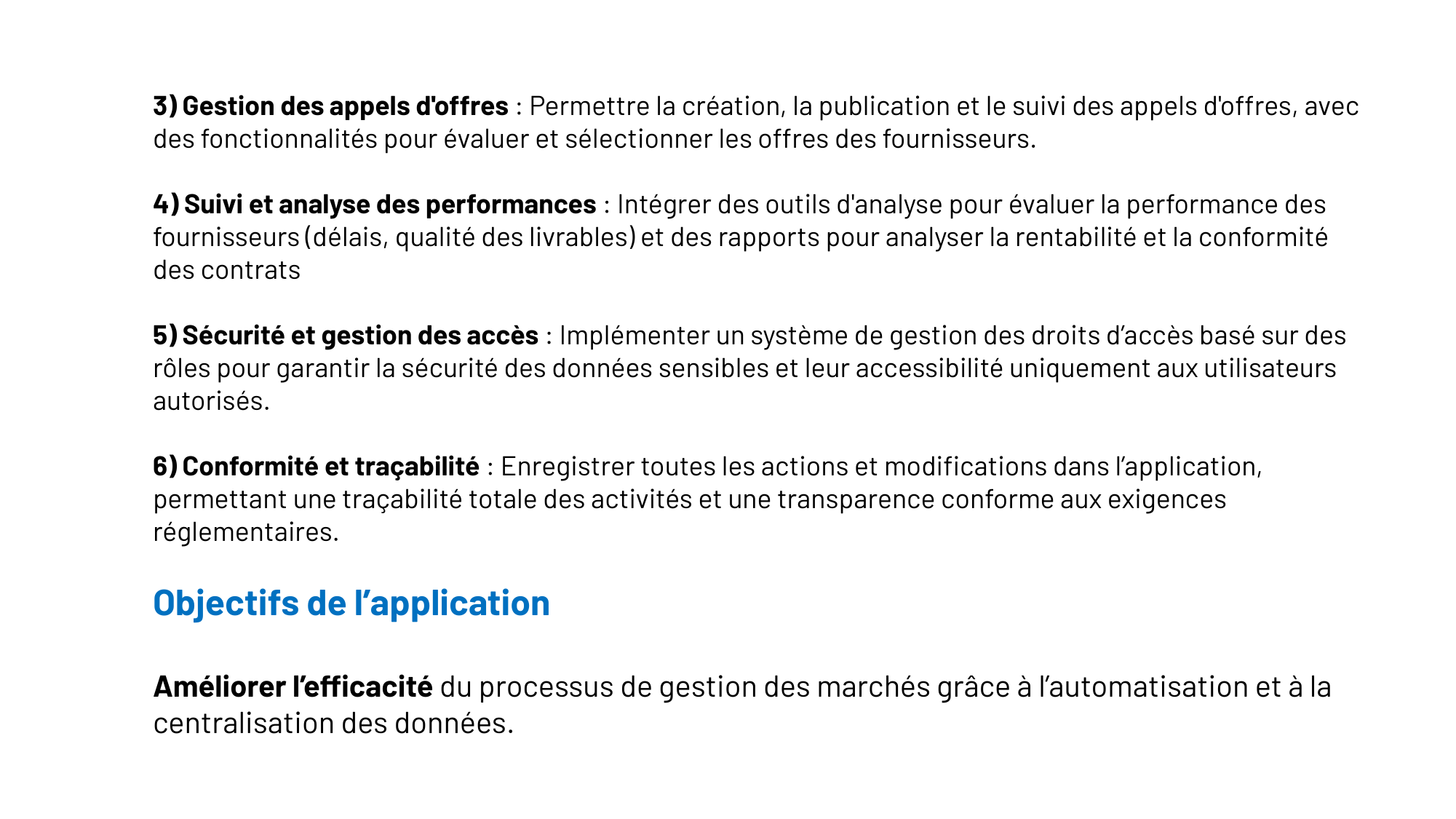

3) Gestion des appels d'offres : Permettre la création, la publication et le suivi des appels d'offres, avec des fonctionnalités pour évaluer et sélectionner les offres des fournisseurs.

4) Suivi et analyse des performances : Intégrer des outils d'analyse pour évaluer la performance des fournisseurs (délais, qualité des livrables) et des rapports pour analyser la rentabilité et la conformité des contrats

5) Sécurité et gestion des accès : Implémenter un système de gestion des droits d’accès basé sur des rôles pour garantir la sécurité des données sensibles et leur accessibilité uniquement aux utilisateurs autorisés.

6) Conformité et traçabilité : Enregistrer toutes les actions et modifications dans l’application, permettant une traçabilité totale des activités et une transparence conforme aux exigences réglementaires.

Objectifs de l’application

Améliorer l’efficacité du processus de gestion des marchés grâce à l’automatisation et à la centralisation des données.